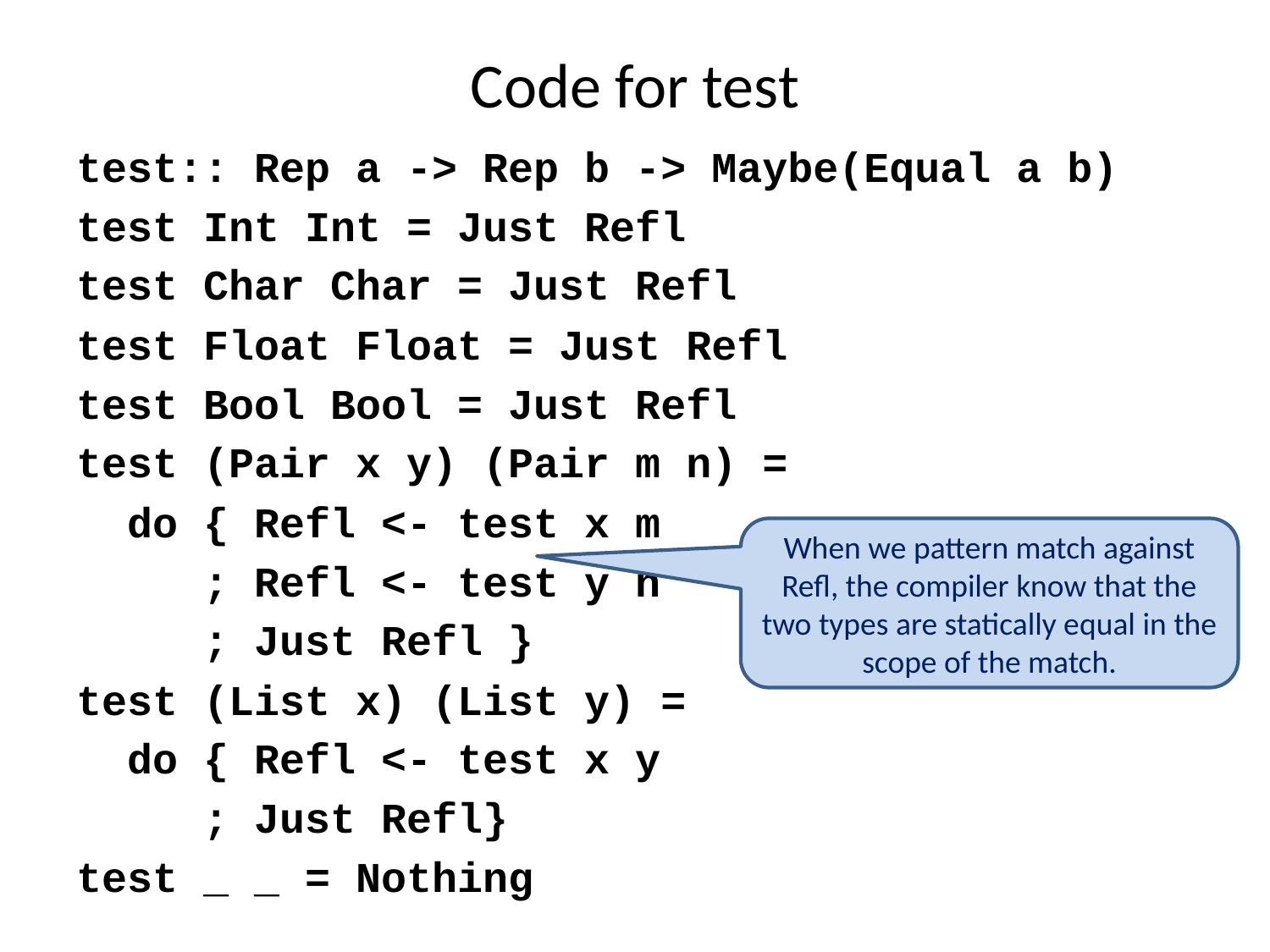

# Code for test
test:: Rep a -> Rep b -> Maybe(Equal a b)
test Int Int = Just Refl
test Char Char = Just Refl
test Float Float = Just Refl
test Bool Bool = Just Refl
test (Pair x y) (Pair m n) =
  do { Refl <- test x m
     ; Refl <- test y n
     ; Just Refl }
test (List x) (List y) =
  do { Refl <- test x y
     ; Just Refl}
test _ _ = Nothing
When we pattern match against Refl, the compiler know that the two types are statically equal in the scope of the match.